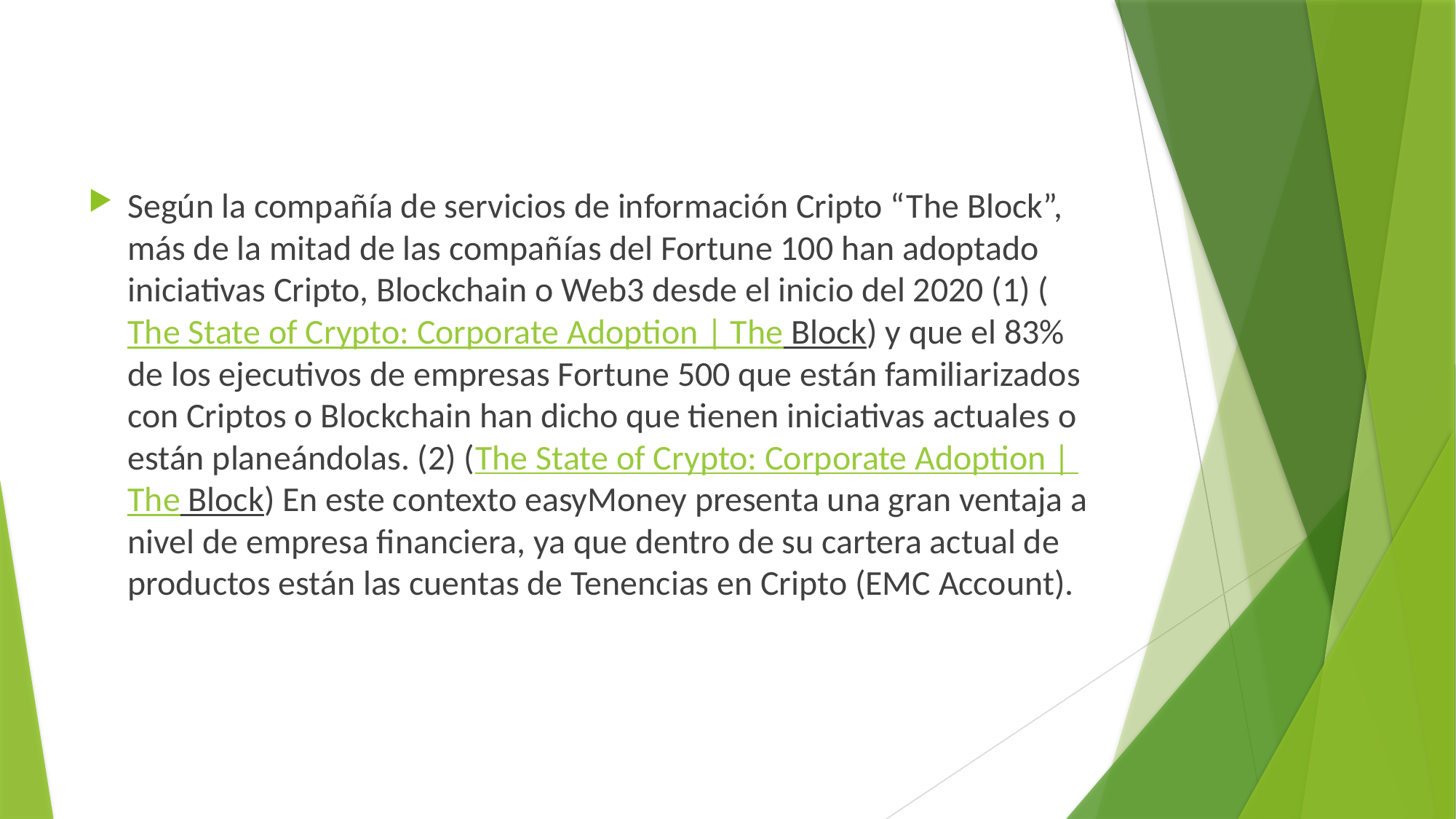

Según la compañía de servicios de información Cripto “The Block”, más de la mitad de las compañías del Fortune 100 han adoptado iniciativas Cripto, Blockchain o Web3 desde el inicio del 2020 (1) (The State of Crypto: Corporate Adoption | The Block) y que el 83% de los ejecutivos de empresas Fortune 500 que están familiarizados con Criptos o Blockchain han dicho que tienen iniciativas actuales o están planeándolas. (2) (The State of Crypto: Corporate Adoption | The Block) En este contexto easyMoney presenta una gran ventaja a nivel de empresa financiera, ya que dentro de su cartera actual de productos están las cuentas de Tenencias en Cripto (EMC Account).